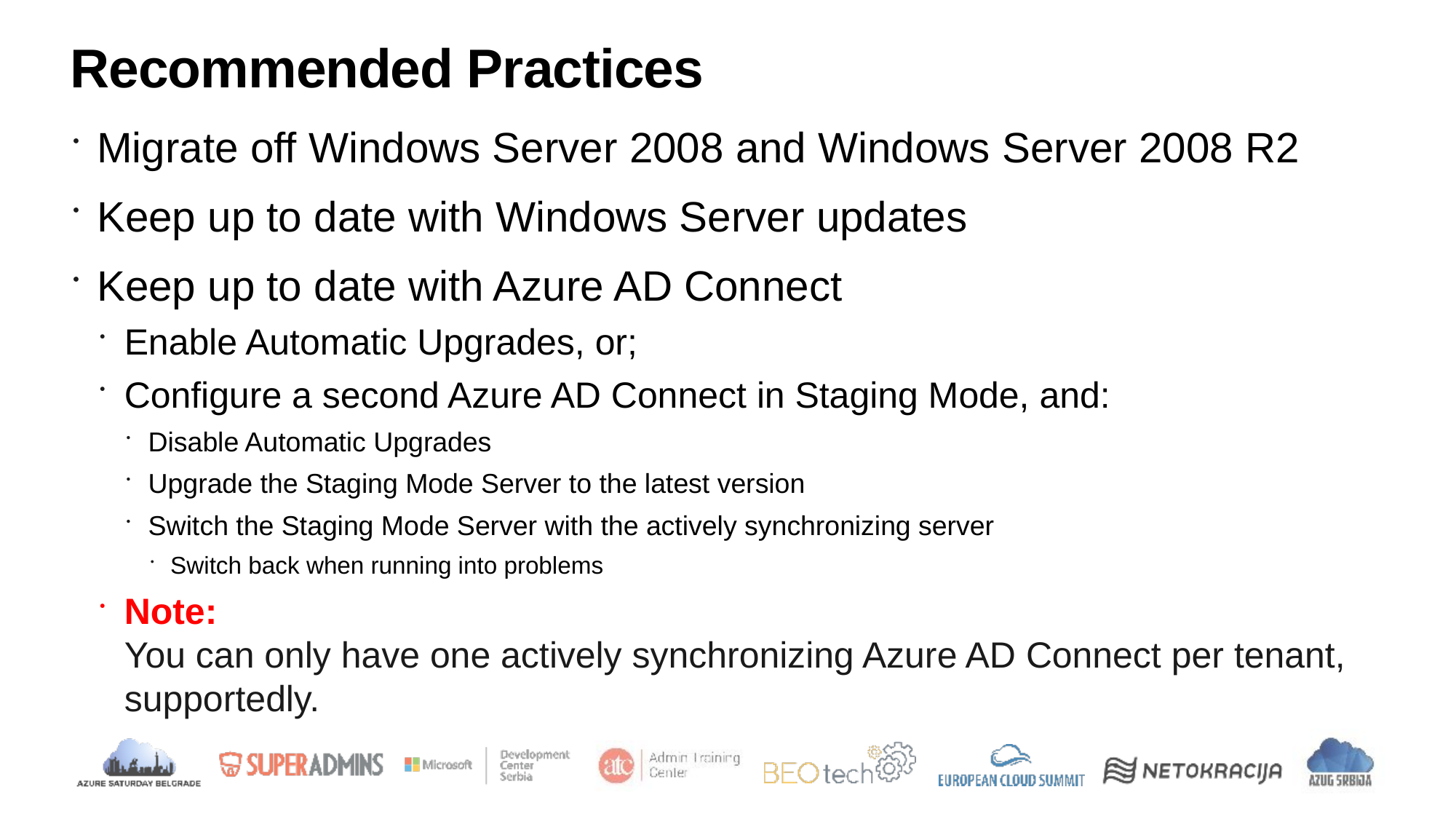

# Recommended Practices
Migrate off Windows Server 2008 and Windows Server 2008 R2
Keep up to date with Windows Server updates
Keep up to date with Azure AD Connect
Enable Automatic Upgrades, or;
Configure a second Azure AD Connect in Staging Mode, and:
Disable Automatic Upgrades
Upgrade the Staging Mode Server to the latest version
Switch the Staging Mode Server with the actively synchronizing server
Switch back when running into problems
Note:
You can only have one actively synchronizing Azure AD Connect per tenant, supportedly.